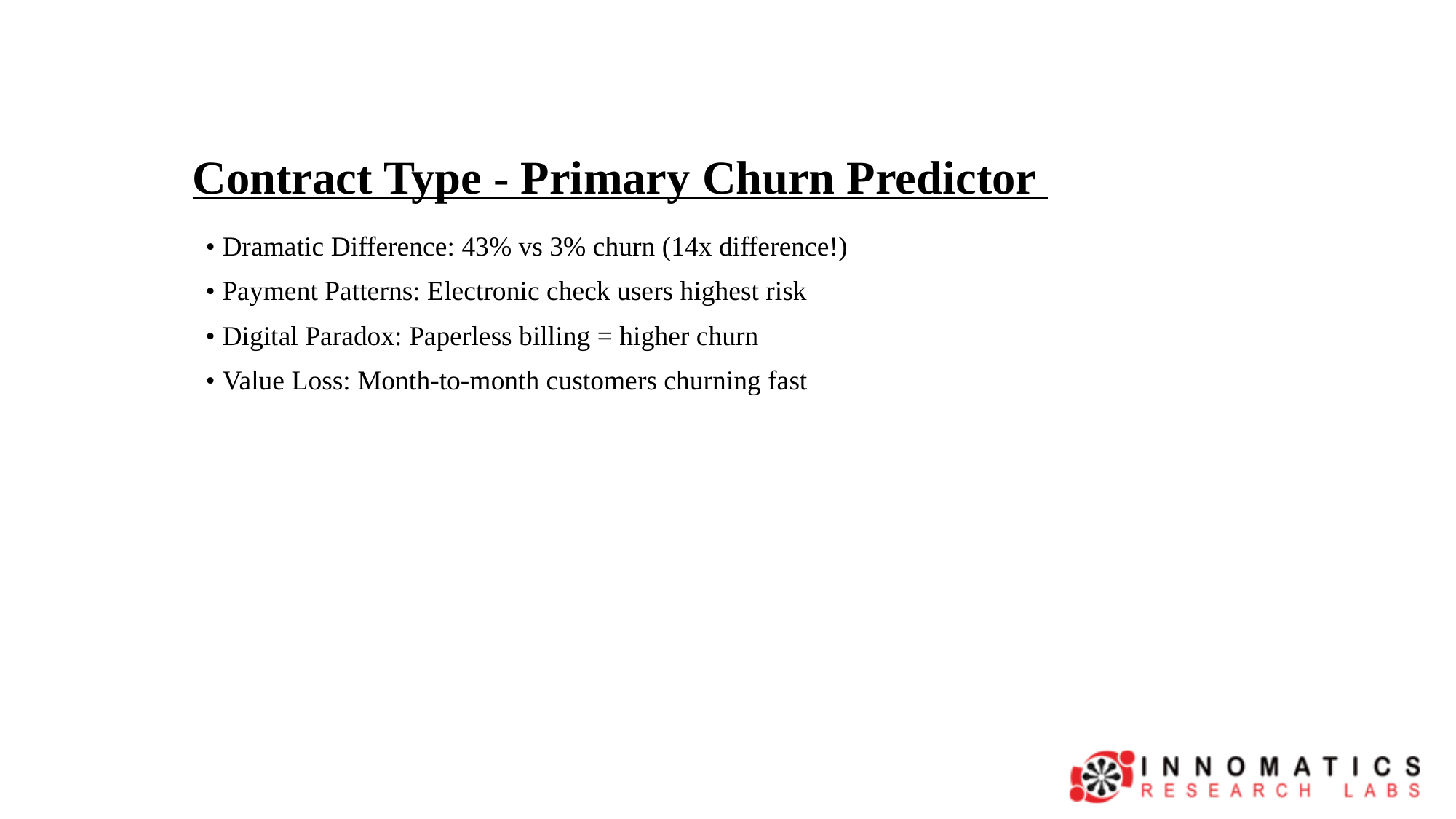

# Contract Type - Primary Churn Predictor
 • Dramatic Difference: 43% vs 3% churn (14x difference!)
 • Payment Patterns: Electronic check users highest risk
 • Digital Paradox: Paperless billing = higher churn
 • Value Loss: Month-to-month customers churning fast